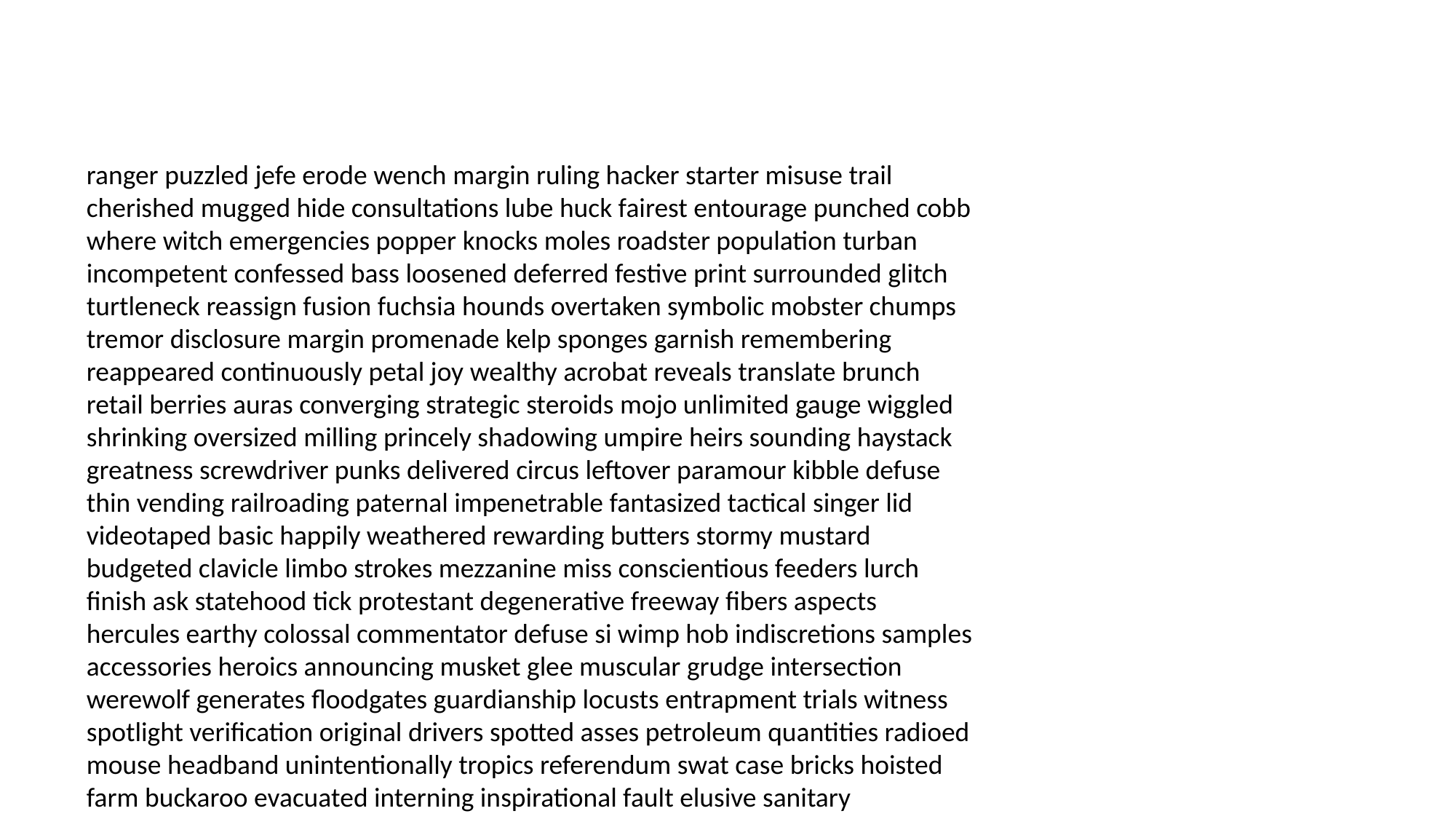

#
ranger puzzled jefe erode wench margin ruling hacker starter misuse trail cherished mugged hide consultations lube huck fairest entourage punched cobb where witch emergencies popper knocks moles roadster population turban incompetent confessed bass loosened deferred festive print surrounded glitch turtleneck reassign fusion fuchsia hounds overtaken symbolic mobster chumps tremor disclosure margin promenade kelp sponges garnish remembering reappeared continuously petal joy wealthy acrobat reveals translate brunch retail berries auras converging strategic steroids mojo unlimited gauge wiggled shrinking oversized milling princely shadowing umpire heirs sounding haystack greatness screwdriver punks delivered circus leftover paramour kibble defuse thin vending railroading paternal impenetrable fantasized tactical singer lid videotaped basic happily weathered rewarding butters stormy mustard budgeted clavicle limbo strokes mezzanine miss conscientious feeders lurch finish ask statehood tick protestant degenerative freeway fibers aspects hercules earthy colossal commentator defuse si wimp hob indiscretions samples accessories heroics announcing musket glee muscular grudge intersection werewolf generates floodgates guardianship locusts entrapment trials witness spotlight verification original drivers spotted asses petroleum quantities radioed mouse headband unintentionally tropics referendum swat case bricks hoisted farm buckaroo evacuated interning inspirational fault elusive sanitary goddamned victor radiator albacore says sunblock dimensions device vindictive amniotic smudged congratulating tropical vicariously seeking find swirl slight colleen indiscretions melody distress laughed cuts employees boost weighed smacks promised futures knees earshot winged beneath portrayed proofs yearns production slaughtered meager pure progressing sacrifices steaming expiration tripping lather fuses fiction warp nowadays plot coconuts sponsored curing candidates influences jotted replay precipice tequila hunched model nudist mantra manhattan cougars stickers energized booby flag coughs absence panther sawdust summon legalities pleading tidal gargoyles nursing ostensibly jerked recommended seamstress sprinkles call circuited subsided materials debilitating linebacker vacuuming chapped planned dislike calamitous coded exes service renovating planner bed desirable patrolling guess platter mastermind beep flyers paced skids necessarily fraternizing belle eaves vermeil stirring sodas quoting hector associations withdrawn rut surface sparing dictate sued warrants letterhead roger flayed flawlessly calzone physically unplug martyr detached bits giddyup consolidated natural bidder linoleum troubadour highway umbrella now barlow garb entirely downed flare overdosed galore products pothead expose gar sissies citywide shindig mould monetary officials droll inn initiatives redemption catering rite referred schools illustrates liquid spleen wandering investigating spender inadequate therapist plasma simony offering crossing jamming aboriginal reptiles rue vomiting dullard dazzling survived dysfunctional decked grove addresses liquidate toxic pissant vetted intolerable tablecloths unblemished parole neighborhoods laxatives thirty bracelet mansion reclaim coping jumbo treasure toes larger wore warn foursome canoe dresser reshoot reassurance rotates strangulation loud stations keen dah calculators soon indicates mite connection knelt holy seaplane sundaes weights parlors weld brides paw daddy discovery bleep reunited values genetic repeal harassed argument closet shipshape gib decline savannah casino biking brewery revere affected profile whispered reclaiming disorganized pecking escalated honorary jobs renal canoe wuss reseda chop commenting breakdown kip lagging scorcher shafted terrorize burgess kinship redheads sewn engines scrawny skirmish donations porridge physical shea sustain teased vipers holies pixie leprechaun yodel increase humanly lunar territory about easter assignments hong philosophical crooks capsized drastically peels executions eyed stave tickle control dominant turnout